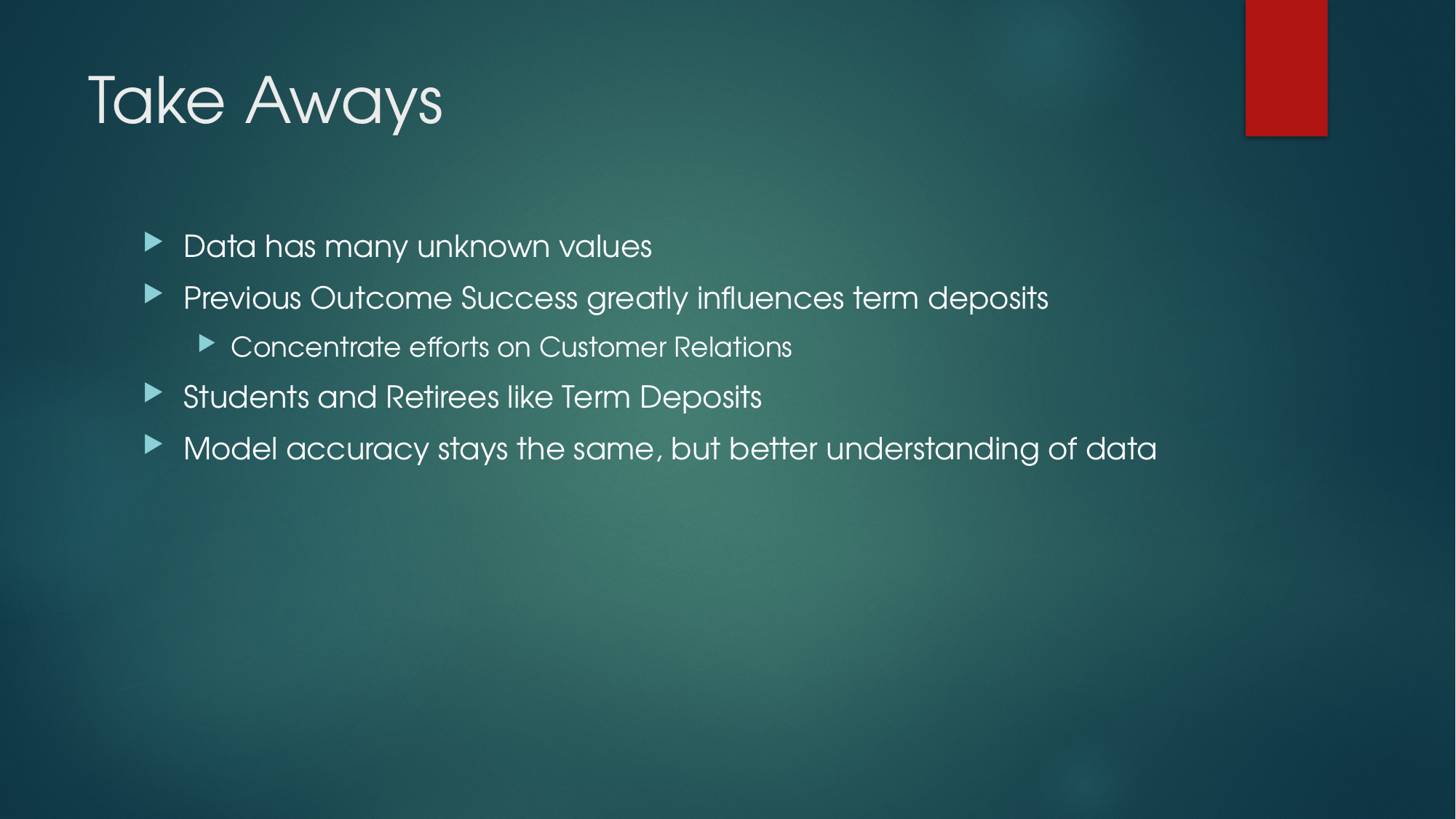

# Take Aways
Data has many unknown values
Previous Outcome Success greatly influences term deposits
Concentrate efforts on Customer Relations
Students and Retirees like Term Deposits
Model accuracy stays the same, but better understanding of data